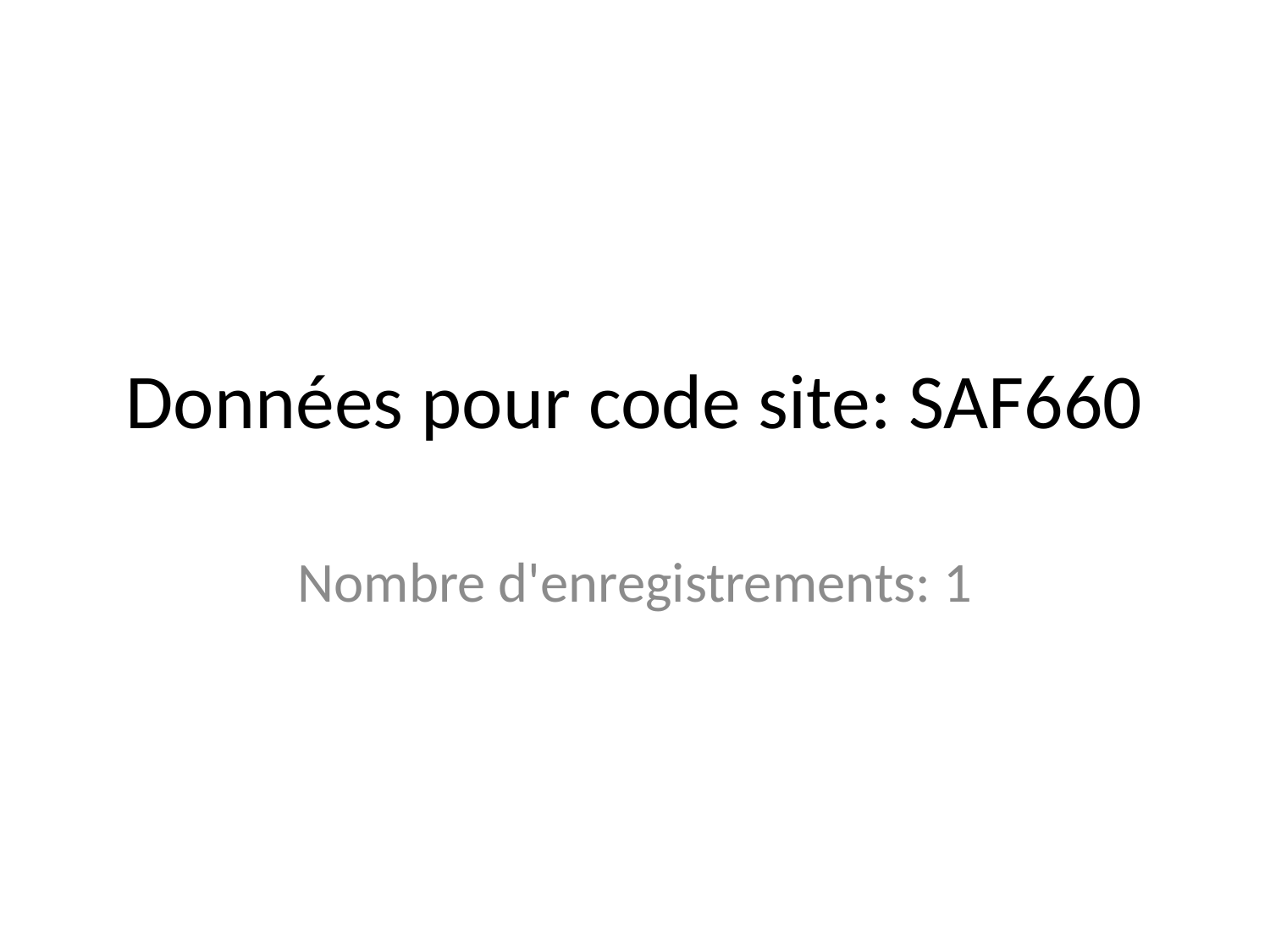

# Données pour code site: SAF660
Nombre d'enregistrements: 1